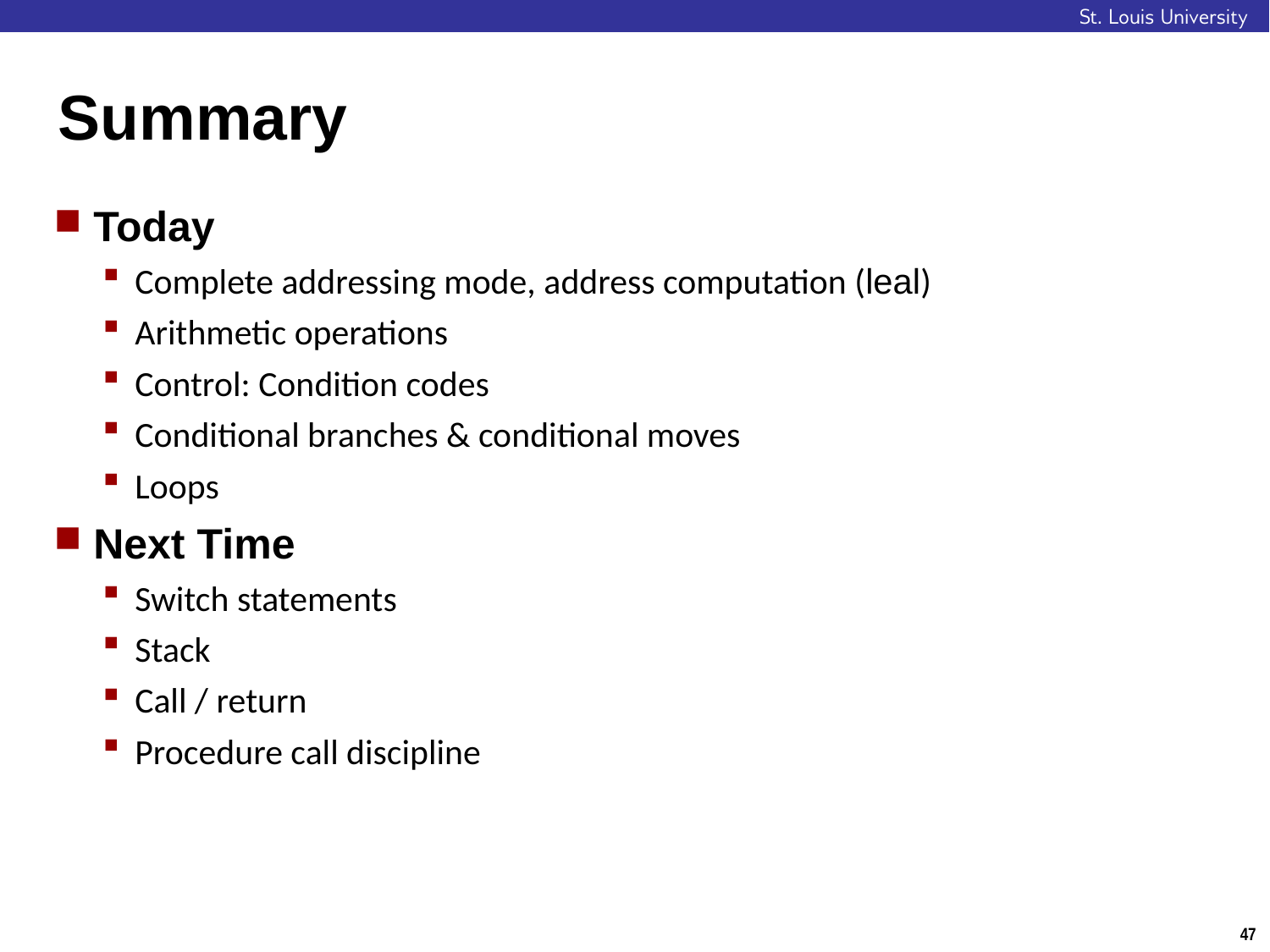

# Summary
Today
Complete addressing mode, address computation (leal)
Arithmetic operations
Control: Condition codes
Conditional branches & conditional moves
Loops
Next Time
Switch statements
Stack
Call / return
Procedure call discipline